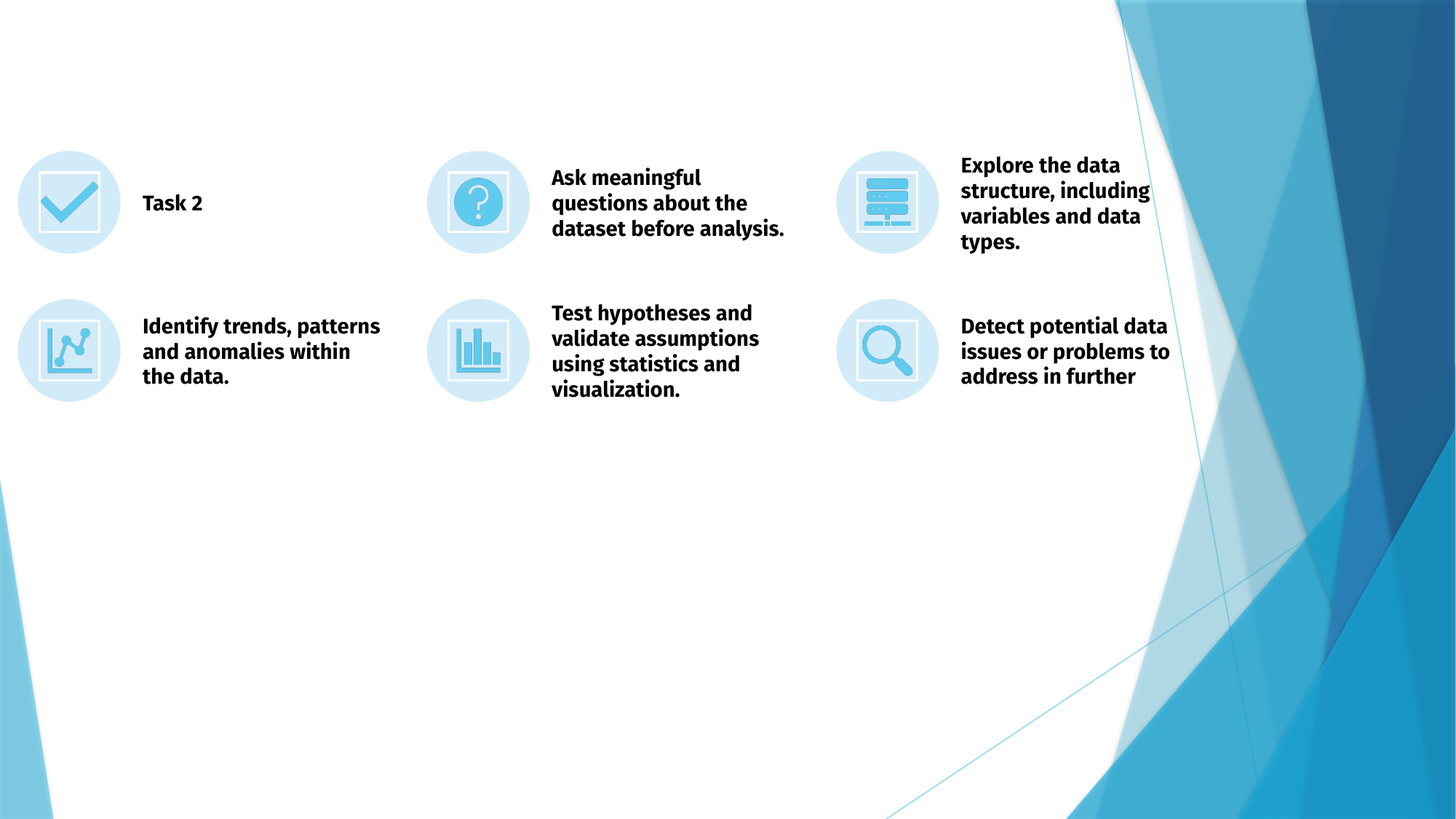

Task 2
Ask meaningful questions about the dataset before analysis.
Explore the data structure, including variables and data types.
Identify trends, patterns and anomalies within the data.
Test hypotheses and validate assumptions using statistics and visualization.
Detect potential data issues or problems to address in further